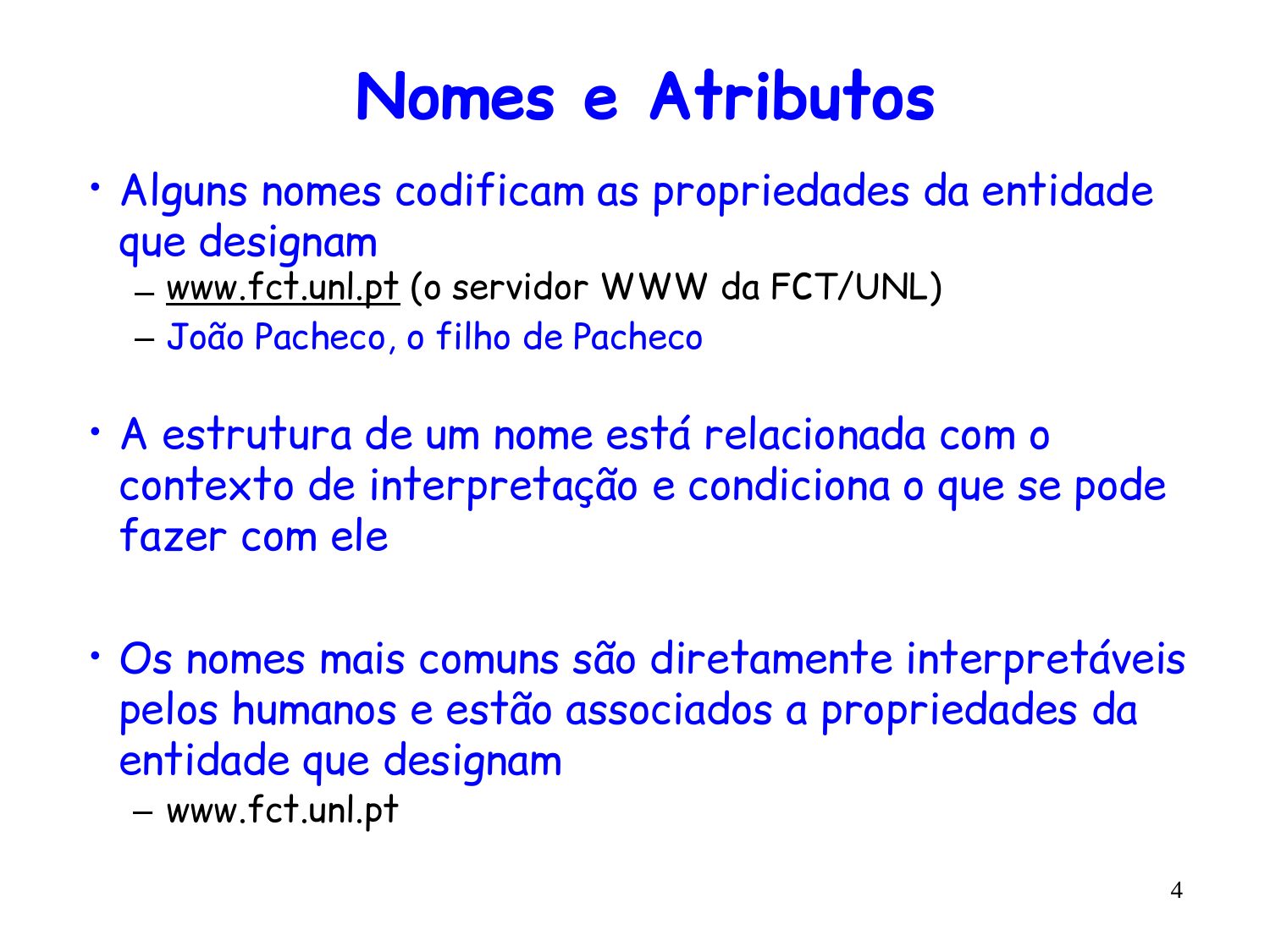

Nomes e Atributos
Alguns nomes codificam as propriedades da entidade que designam
www.fct.unl.pt (o servidor WWW da FCT/UNL)
João Pacheco, o filho de Pacheco

A estrutura de um nome está relacionada com o contexto de interpretação e condiciona o que se pode fazer com ele

Os nomes mais comuns são diretamente interpretáveis pelos humanos e estão associados a propriedades da entidade que designam
www.fct.unl.pt
4